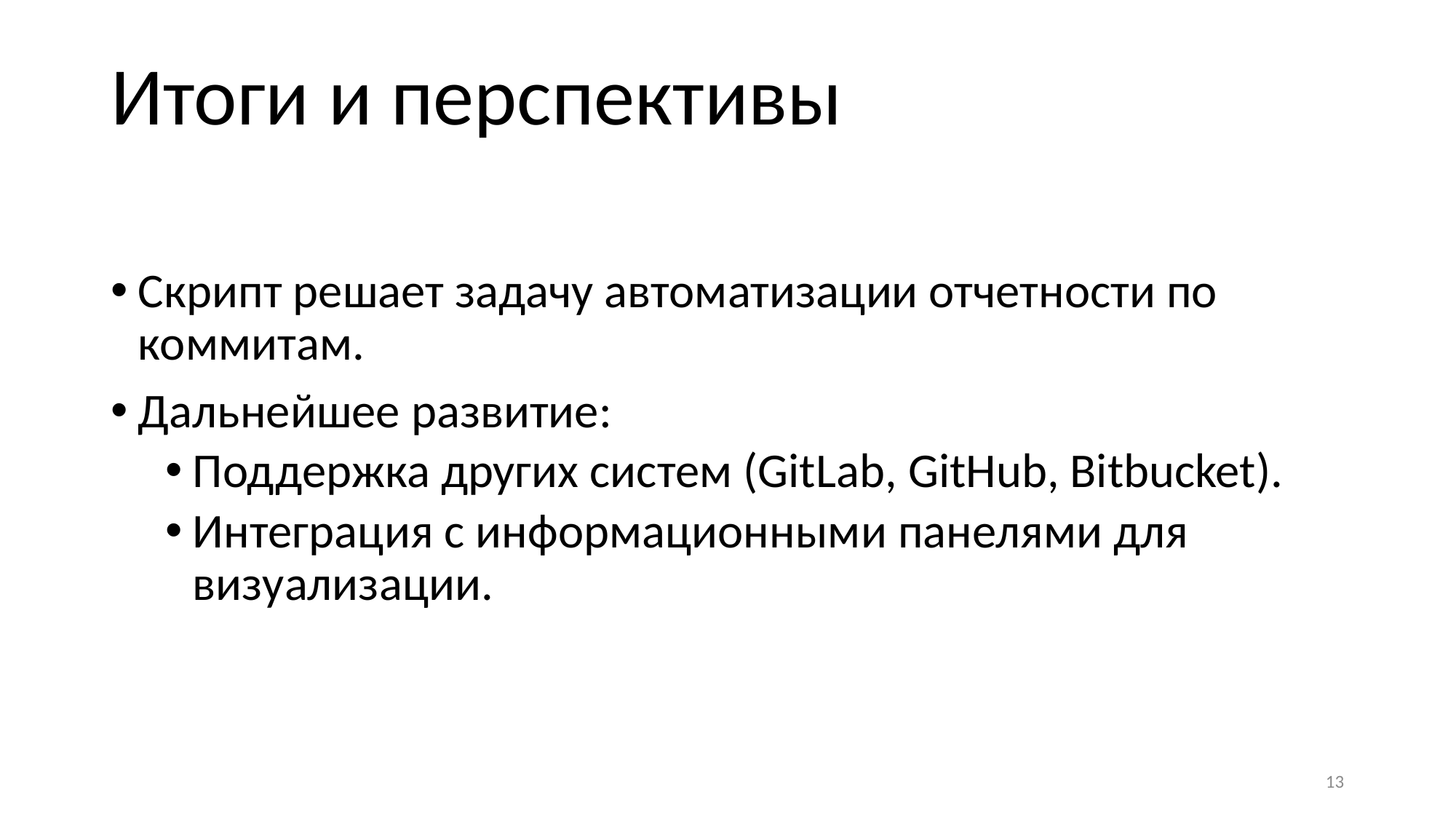

# Итоги и перспективы
Скрипт решает задачу автоматизации отчетности по коммитам.
Дальнейшее развитие:
Поддержка других систем (GitLab, GitHub, Bitbucket).
Интеграция с информационными панелями для визуализации.
13